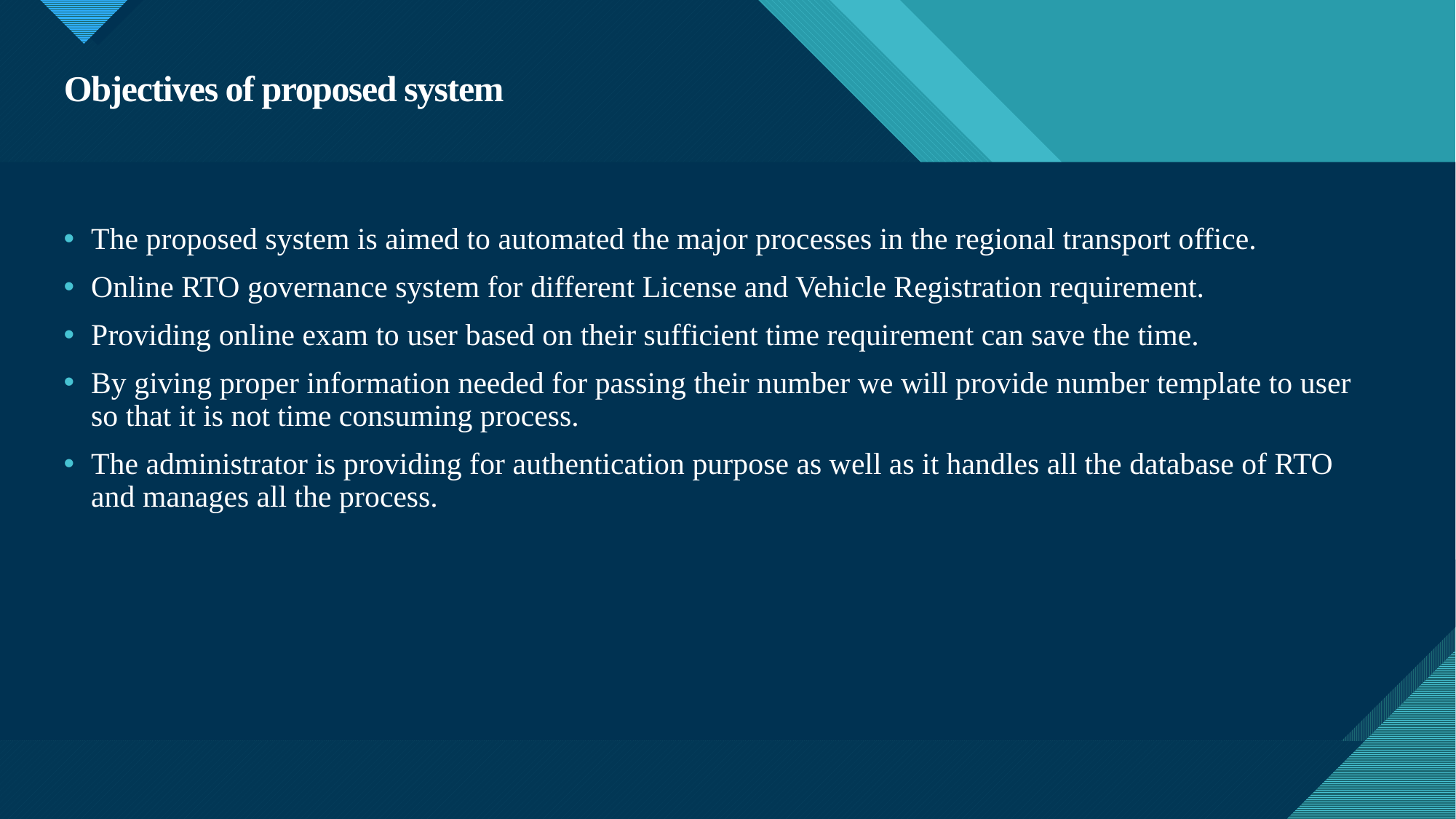

# Objectives of proposed system
The proposed system is aimed to automated the major processes in the regional transport office.
Online RTO governance system for different License and Vehicle Registration requirement.
Providing online exam to user based on their sufficient time requirement can save the time.
By giving proper information needed for passing their number we will provide number template to user so that it is not time consuming process.
The administrator is providing for authentication purpose as well as it handles all the database of RTO and manages all the process.